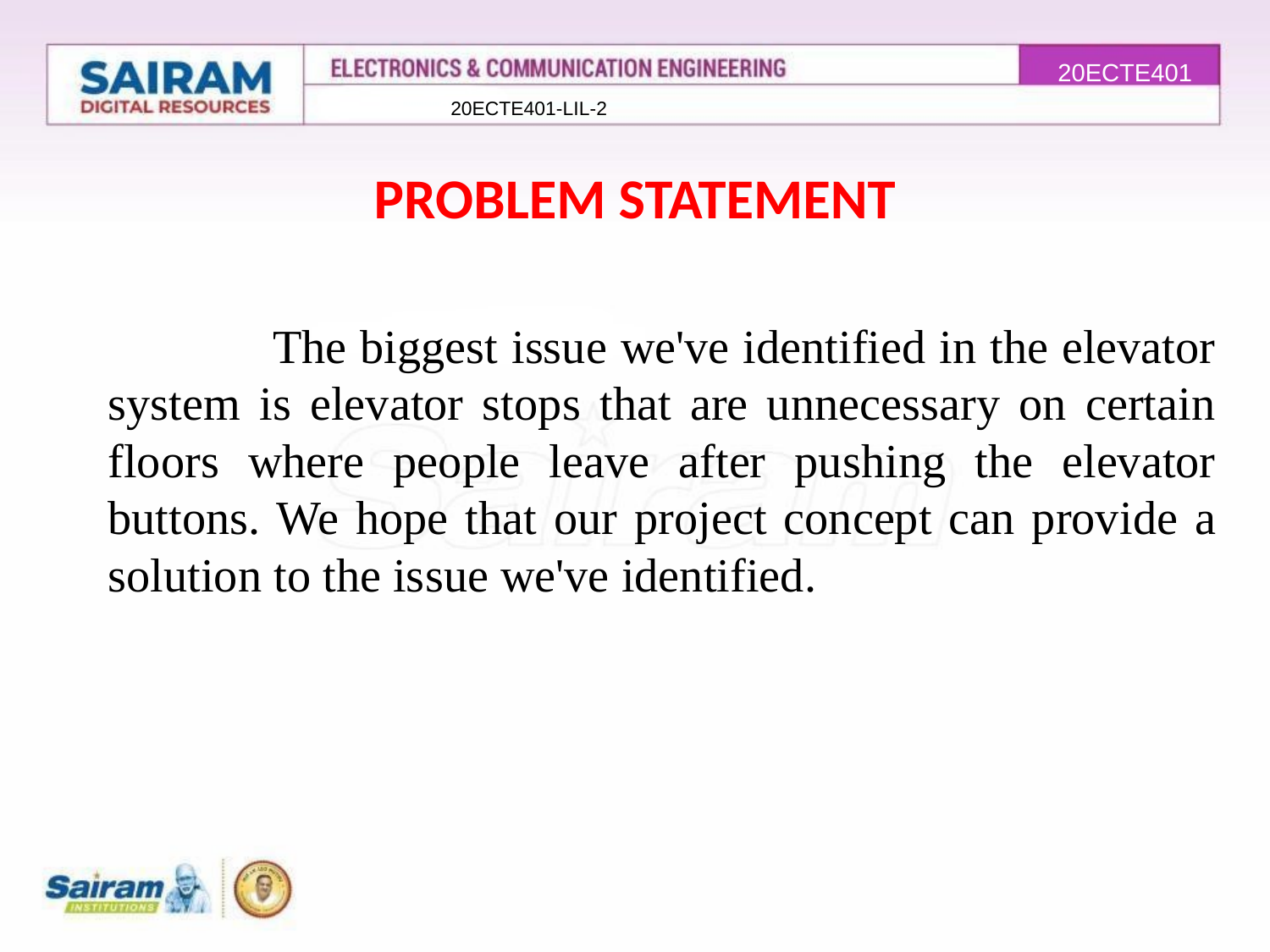

20ECTE401
220ECTE401-LIL-2

PROBLEM STATEMENT
            The biggest issue we've identified in the elevator system is elevator stops that are unnecessary on certain floors where people leave after pushing the elevator buttons. We hope that our project concept can provide a solution to the issue we've identified.